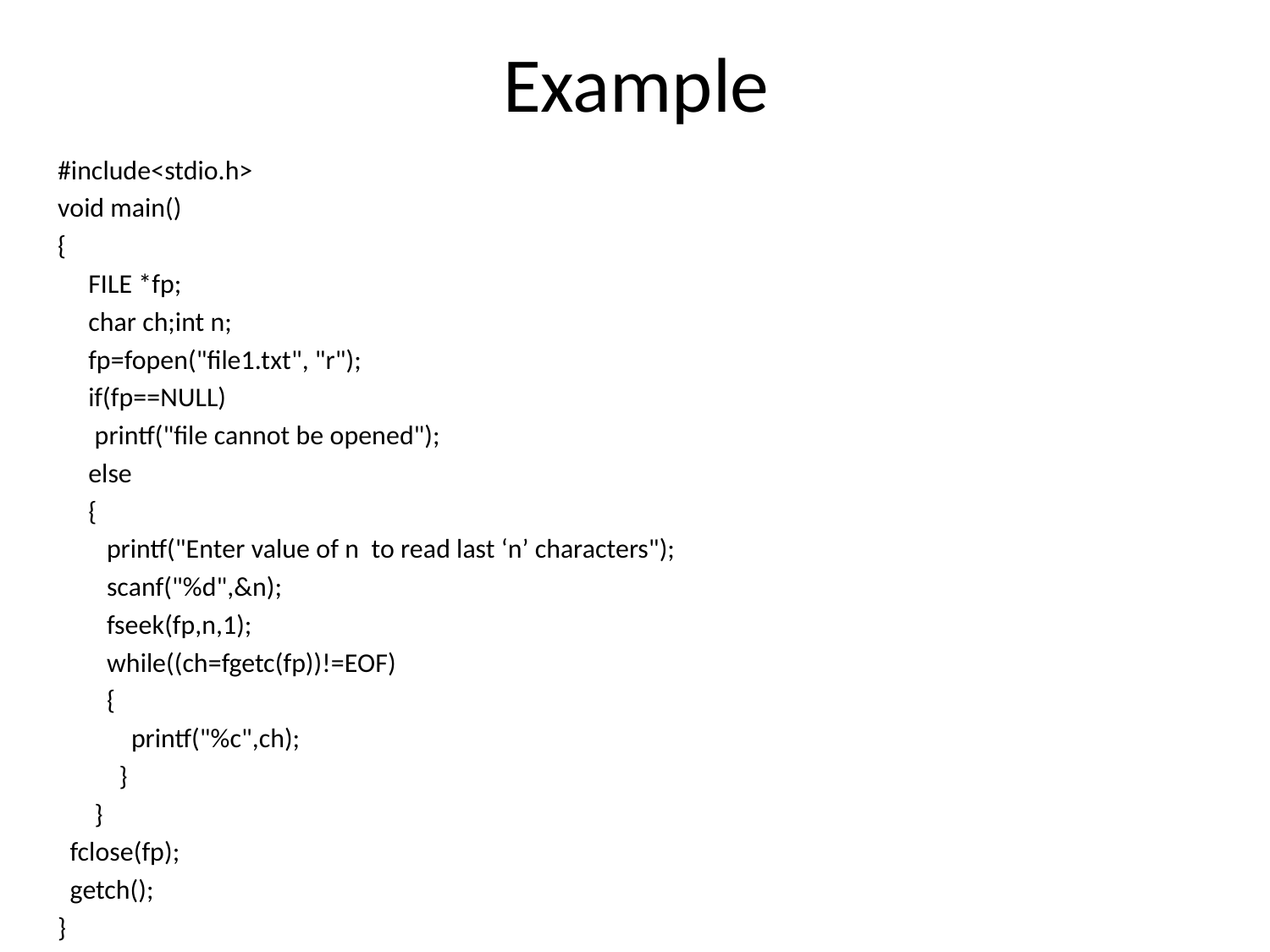

# Example
#include<stdio.h>
void main()
{
     FILE *fp;
     char ch;int n;
     fp=fopen("file1.txt", "r");
     if(fp==NULL)
      printf("file cannot be opened");
     else
     {
        printf("Enter value of n  to read last ‘n’ characters");
        scanf("%d",&n);
        fseek(fp,n,1);
        while((ch=fgetc(fp))!=EOF)
        {
            printf("%c",ch);
          }
      }
  fclose(fp);
  getch();
}